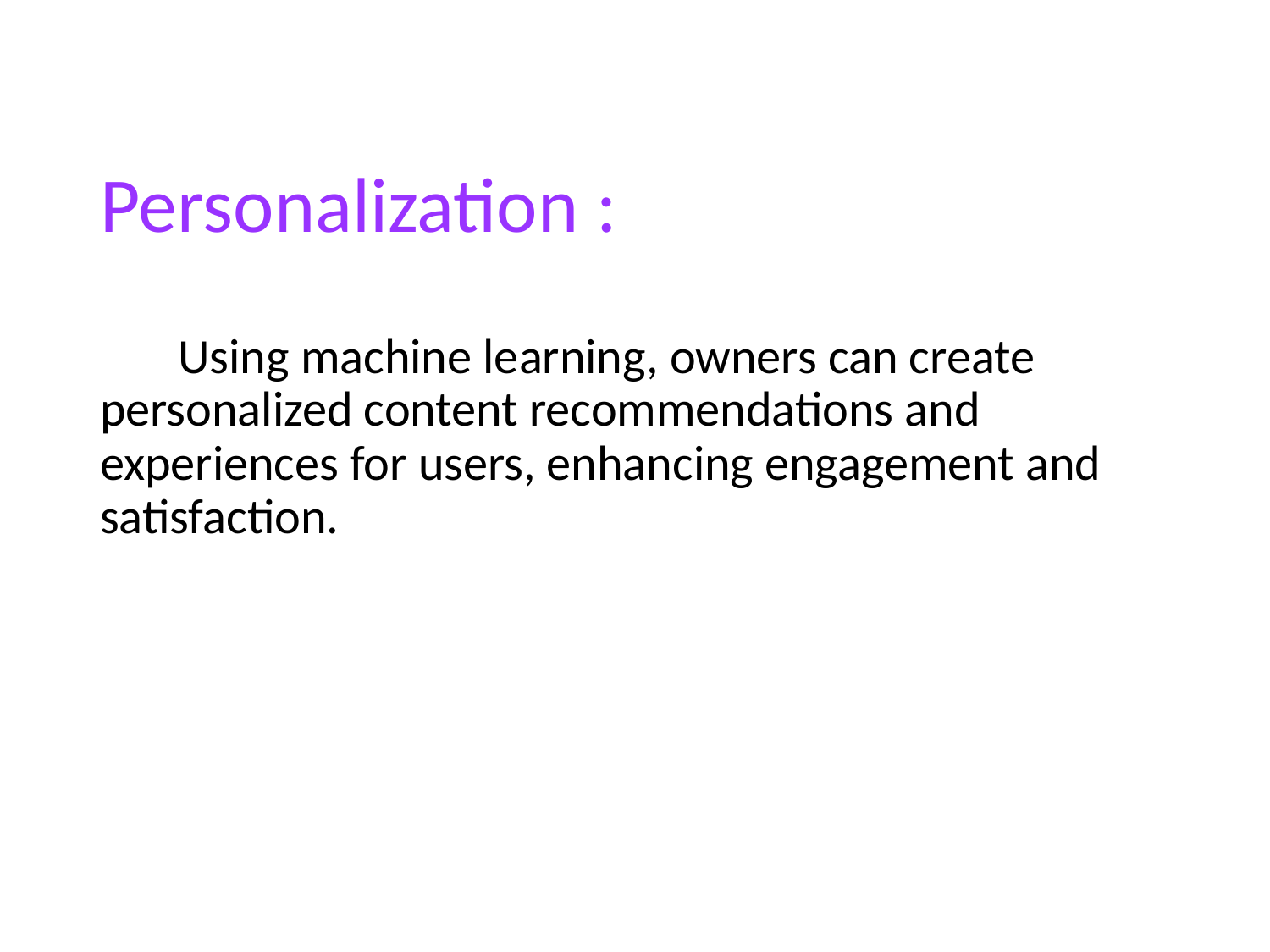

# Personalization :

       Using machine learning, owners can create personalized content recommendations and experiences for users, enhancing engagement and satisfaction.